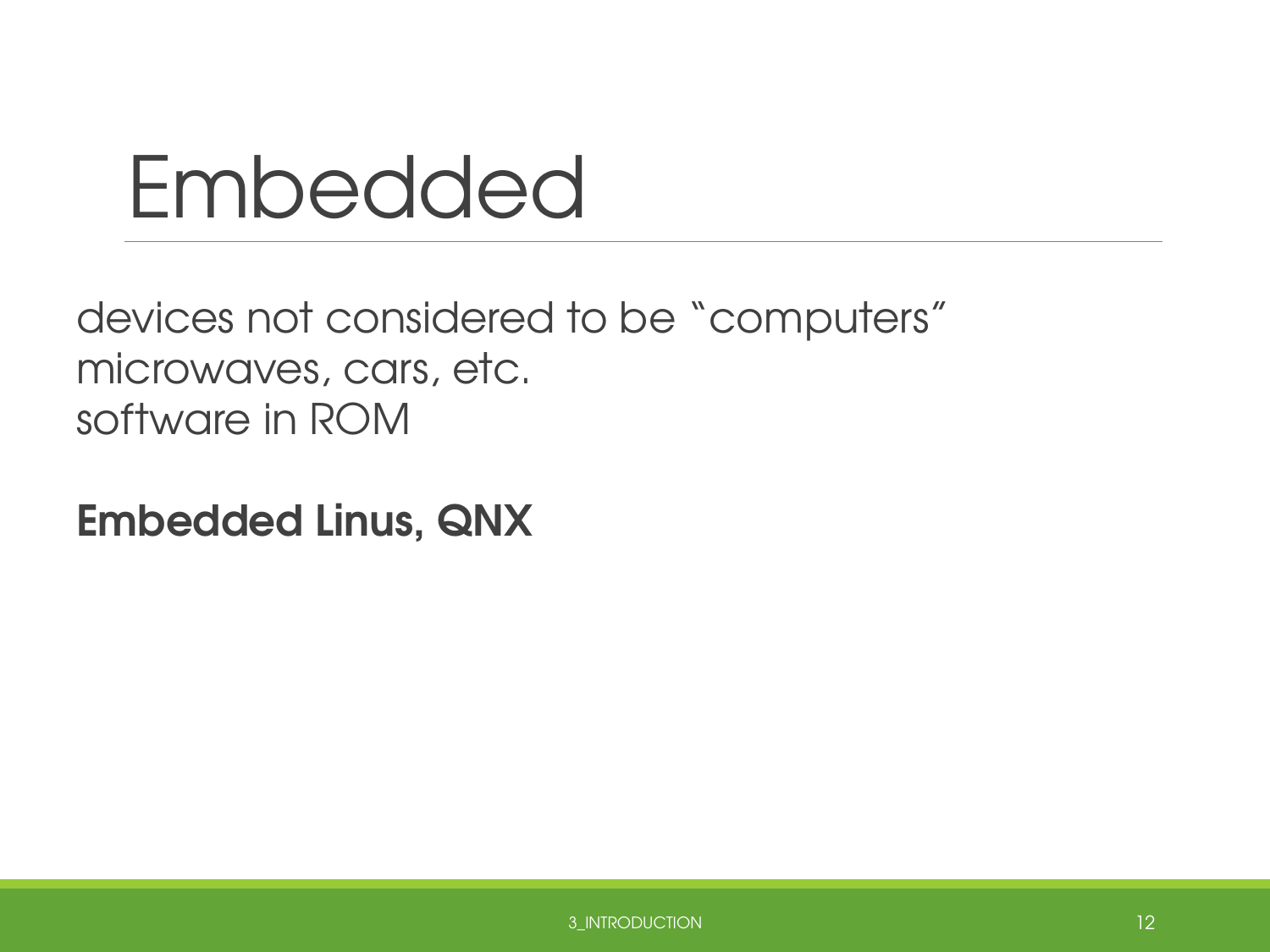

# Embedded

devices not considered to be “computers”
microwaves, cars, etc.
software in ROM

Embedded Linus, QNX
3_Introduction
12